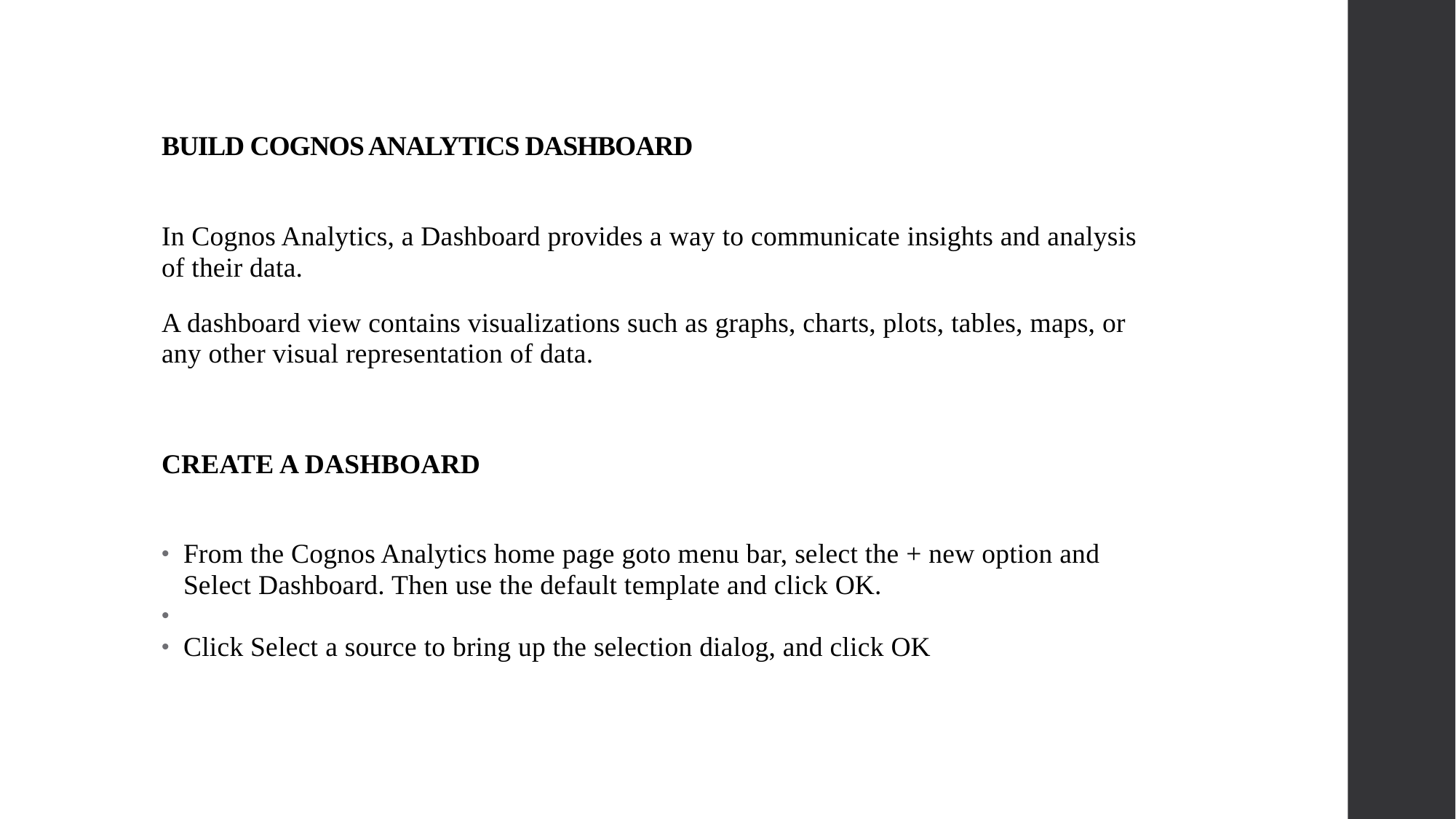

# BUILD COGNOS ANALYTICS DASHBOARD
In Cognos Analytics, a Dashboard provides a way to communicate insights and analysis of their data.
A dashboard view contains visualizations such as graphs, charts, plots, tables, maps, or any other visual representation of data.

CREATE A DASHBOARD

From the Cognos Analytics home page goto menu bar, select the + new option and Select Dashboard. Then use the default template and click OK.

Click Select a source to bring up the selection dialog, and click OK